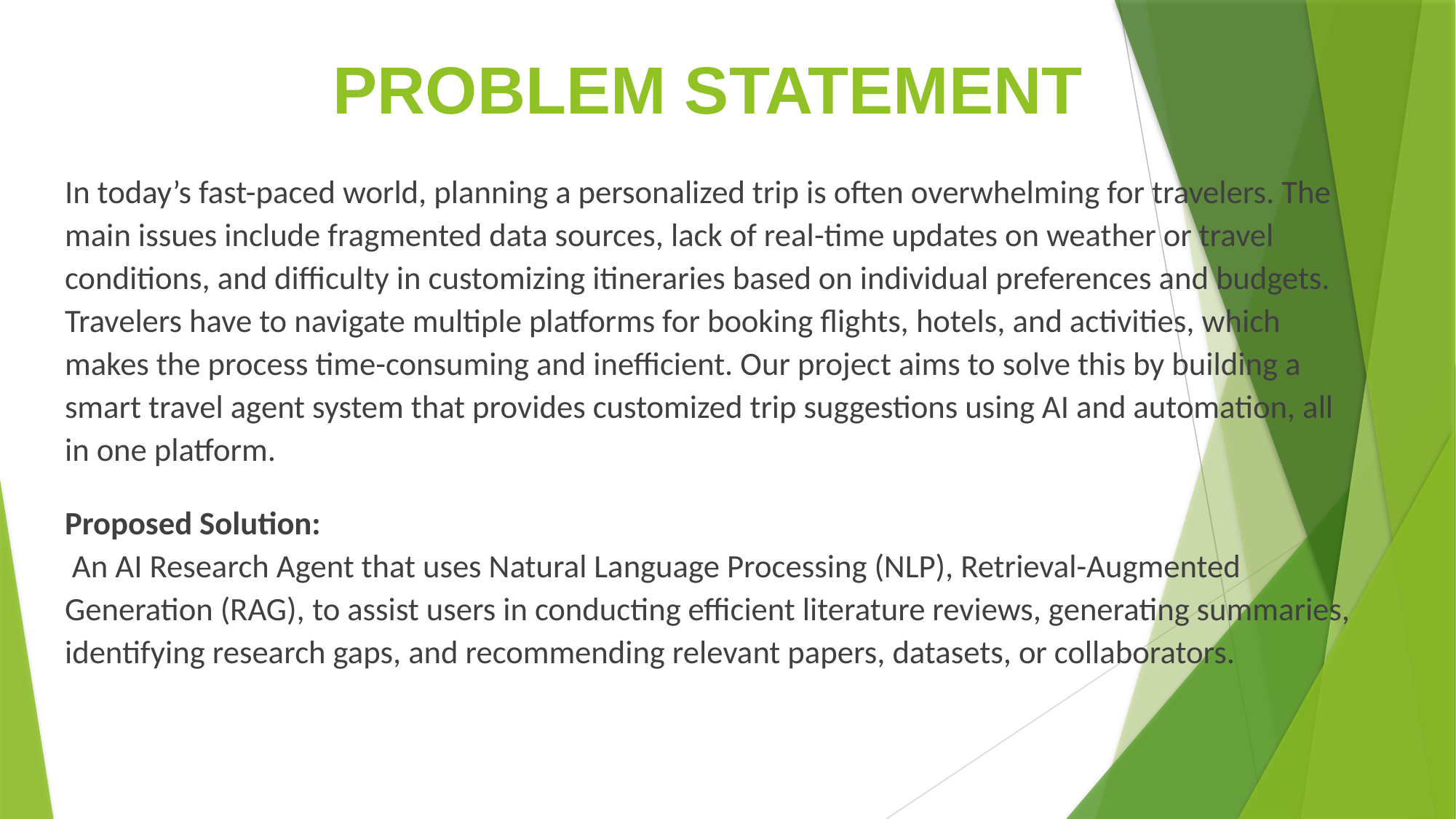

# PROBLEM STATEMENT
In today’s fast-paced world, planning a personalized trip is often overwhelming for travelers. The main issues include fragmented data sources, lack of real-time updates on weather or travel conditions, and difficulty in customizing itineraries based on individual preferences and budgets. Travelers have to navigate multiple platforms for booking flights, hotels, and activities, which makes the process time-consuming and inefficient. Our project aims to solve this by building a smart travel agent system that provides customized trip suggestions using AI and automation, all in one platform.

Proposed Solution:
 An AI Research Agent that uses Natural Language Processing (NLP), Retrieval-Augmented Generation (RAG), to assist users in conducting efficient literature reviews, generating summaries, identifying research gaps, and recommending relevant papers, datasets, or collaborators.